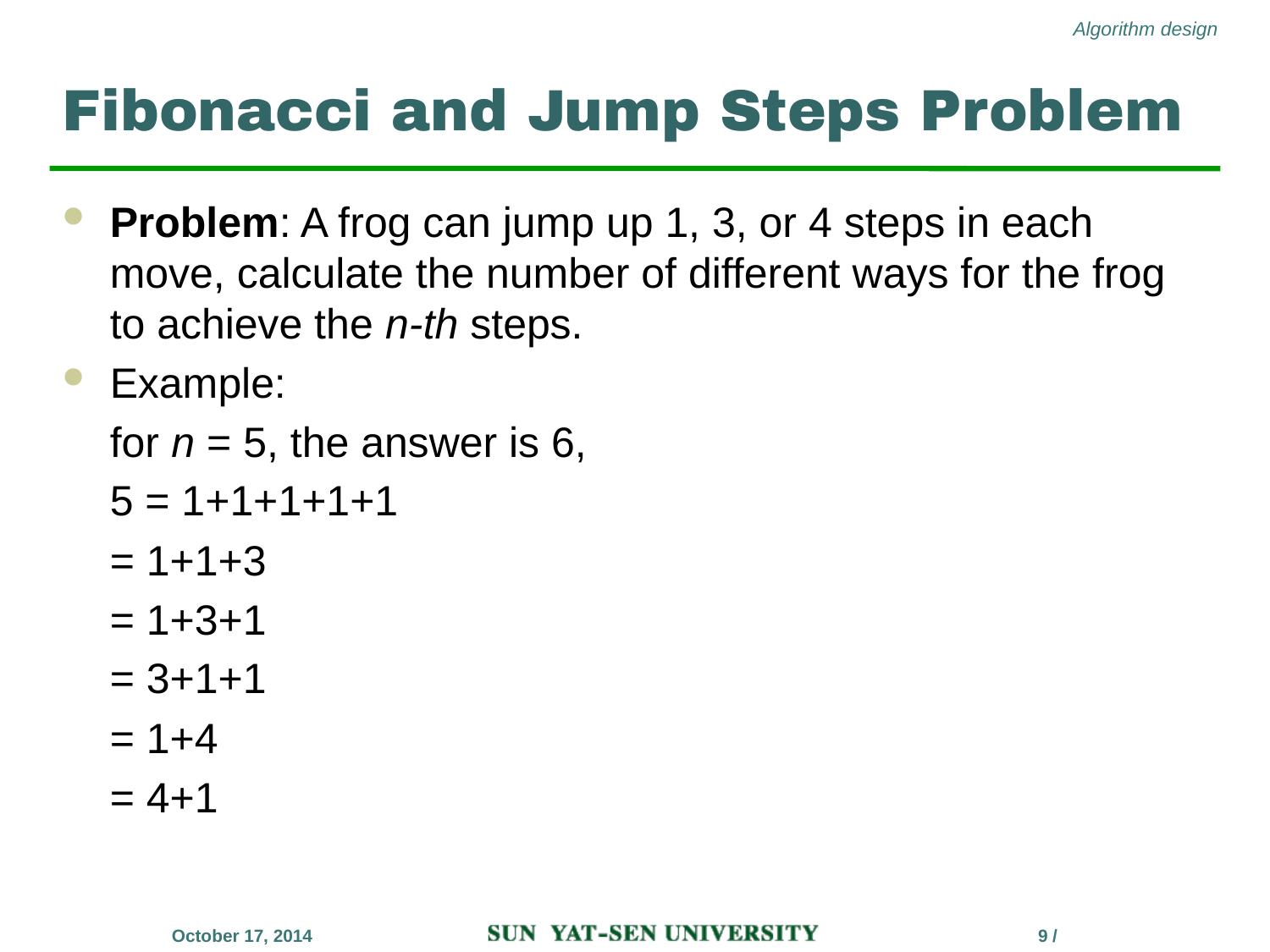

# Fibonacci and Jump Steps Problem
Problem: A frog can jump up 1, 3, or 4 steps in each move, calculate the number of different ways for the frog to achieve the n-th steps.
Example:
	for n = 5, the answer is 6,
	5 = 1+1+1+1+1
	= 1+1+3
	= 1+3+1
	= 3+1+1
	= 1+4
	= 4+1